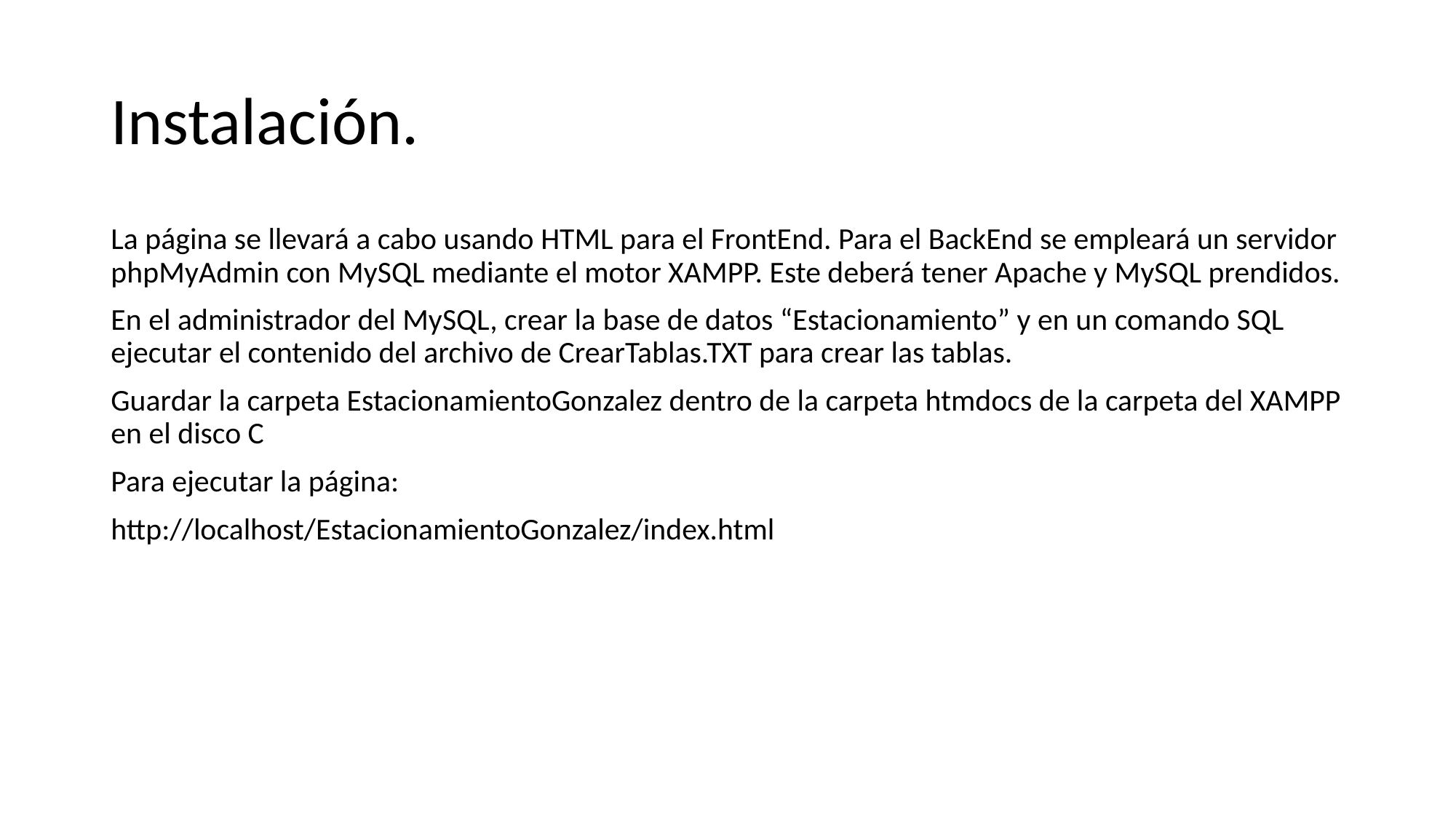

# Instalación.
La página se llevará a cabo usando HTML para el FrontEnd. Para el BackEnd se empleará un servidor phpMyAdmin con MySQL mediante el motor XAMPP. Este deberá tener Apache y MySQL prendidos.
En el administrador del MySQL, crear la base de datos “Estacionamiento” y en un comando SQL ejecutar el contenido del archivo de CrearTablas.TXT para crear las tablas.
Guardar la carpeta EstacionamientoGonzalez dentro de la carpeta htmdocs de la carpeta del XAMPP en el disco C
Para ejecutar la página:
http://localhost/EstacionamientoGonzalez/index.html